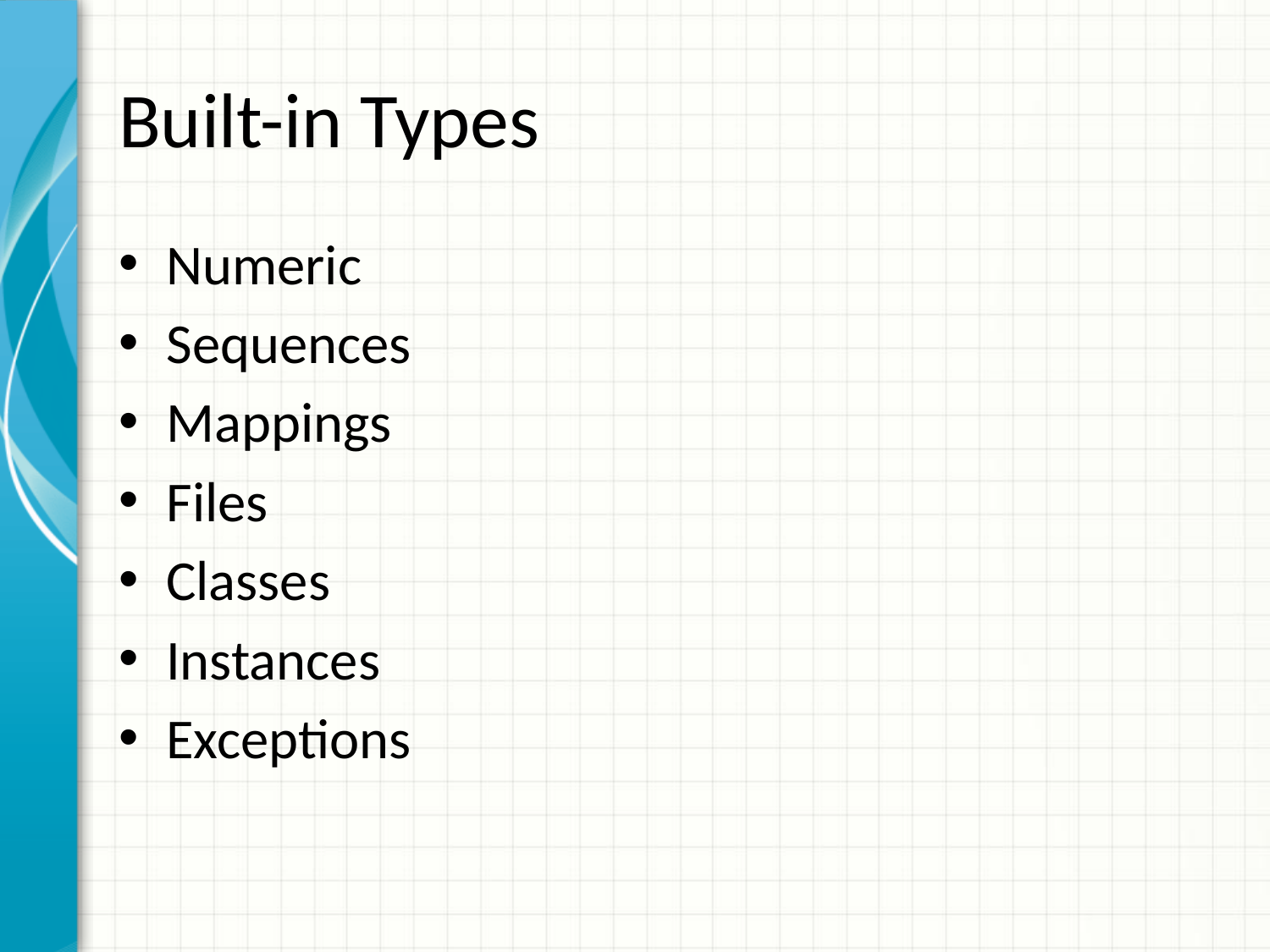

# Built-in Types
Numeric
Sequences
Mappings
Files
Classes
Instances
Exceptions